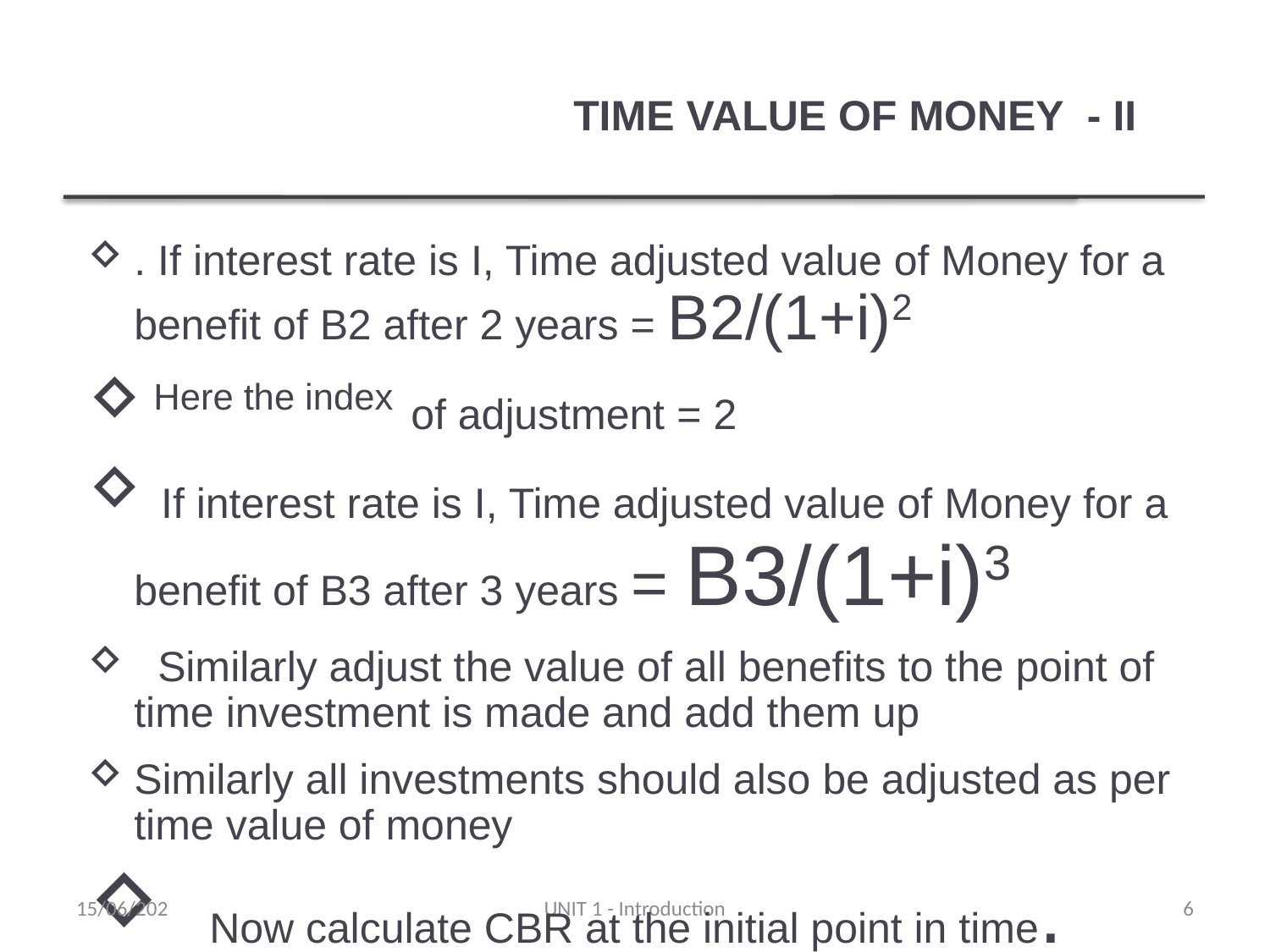

# TIME VALUE OF MONEY  - II
. If interest rate is I, Time adjusted value of Money for a benefit of B2 after 2 years = B2/(1+i)2
 Here the index of adjustment = 2
 If interest rate is I, Time adjusted value of Money for a benefit of B3 after 3 years = B3/(1+i)3
  Similarly adjust the value of all benefits to the point of time investment is made and add them up
Similarly all investments should also be adjusted as per time value of money
  Now calculate CBR at the initial point in time.

15/06/202
UNIT 1 - Introduction
6